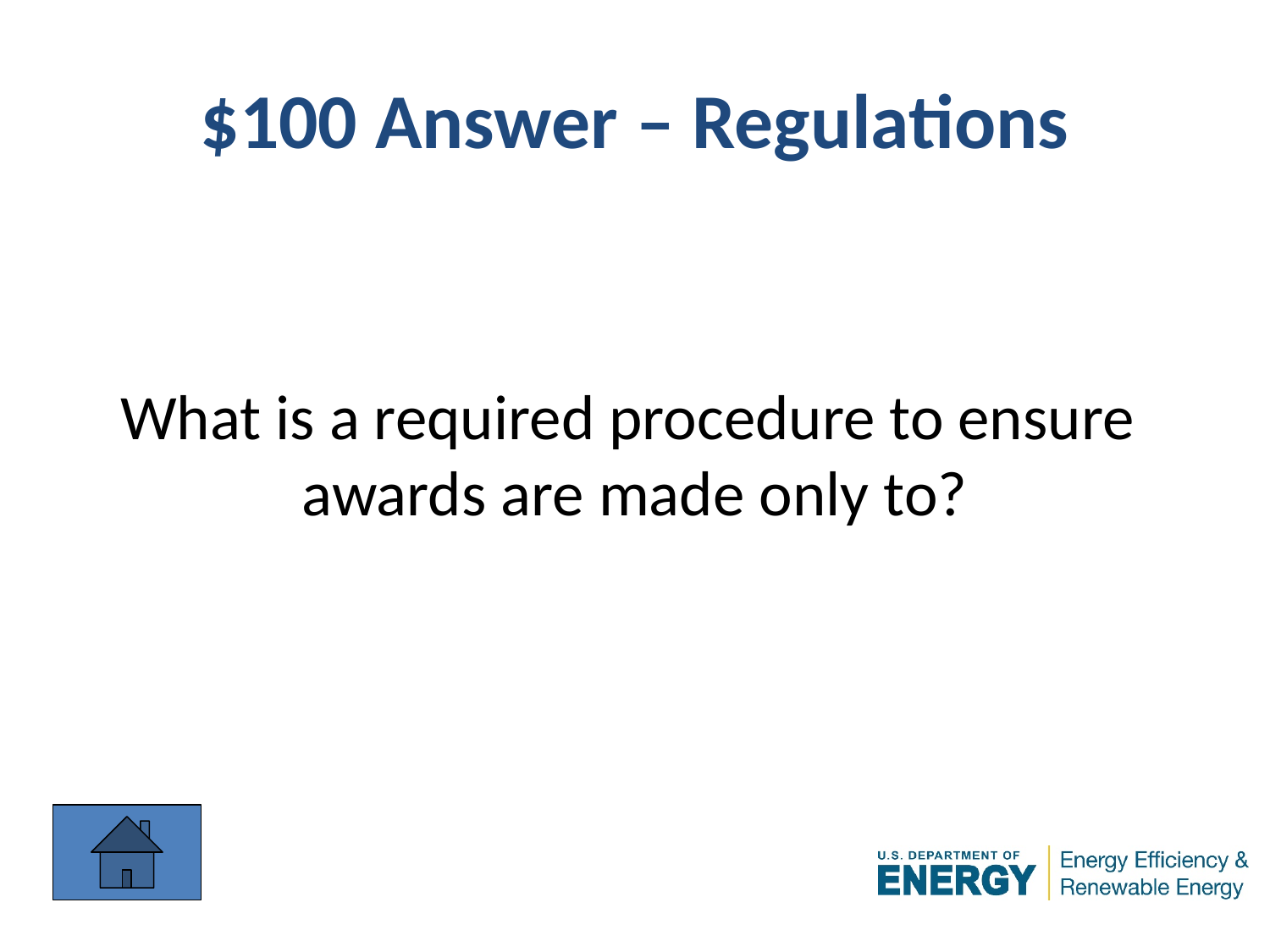

# $100 Answer – Regulations
What is a required procedure to ensure
awards are made only to?